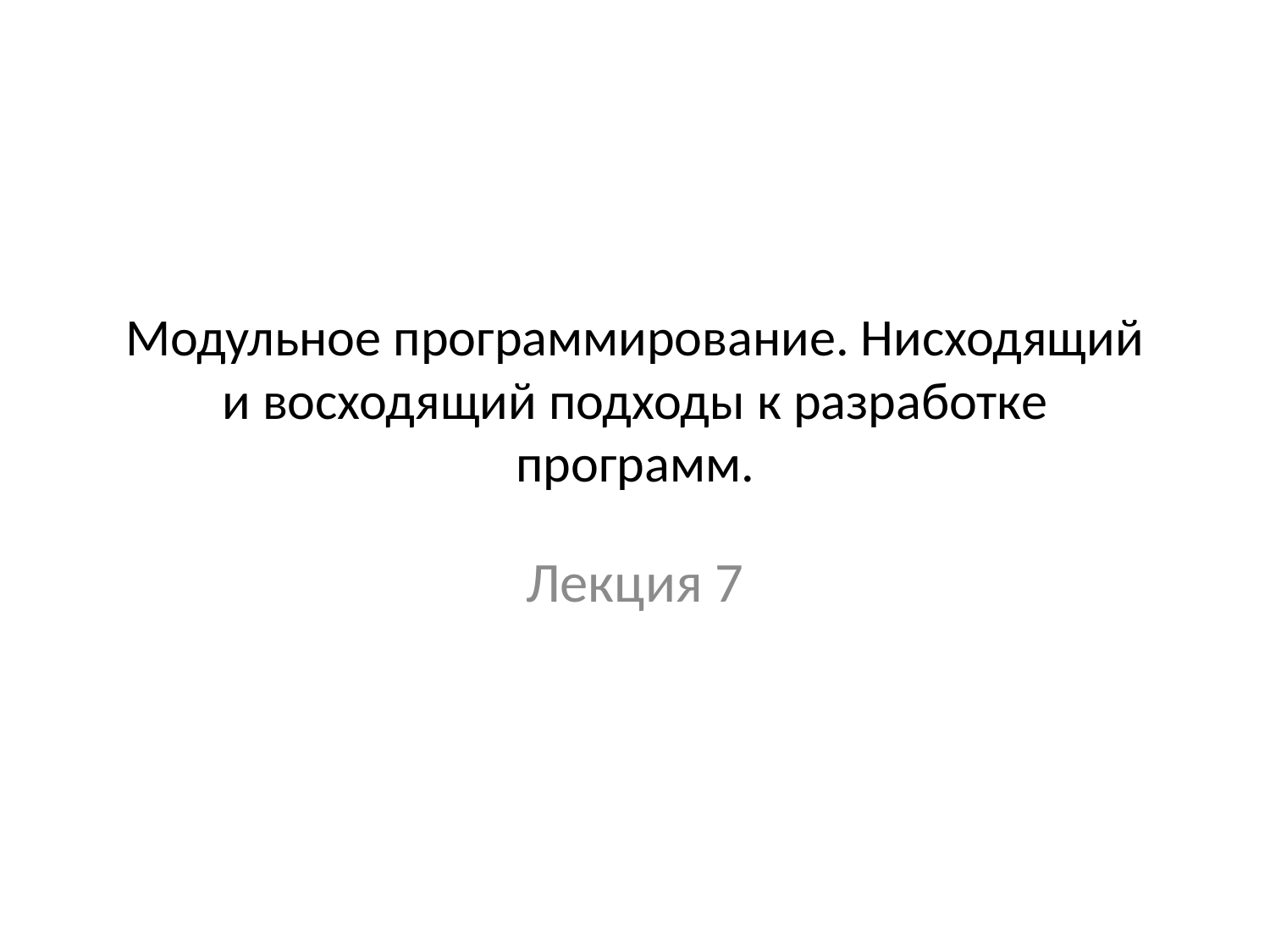

# Модульное программирование. Нисходящий и восходящий подходы к разработке программ.
Лекция 7